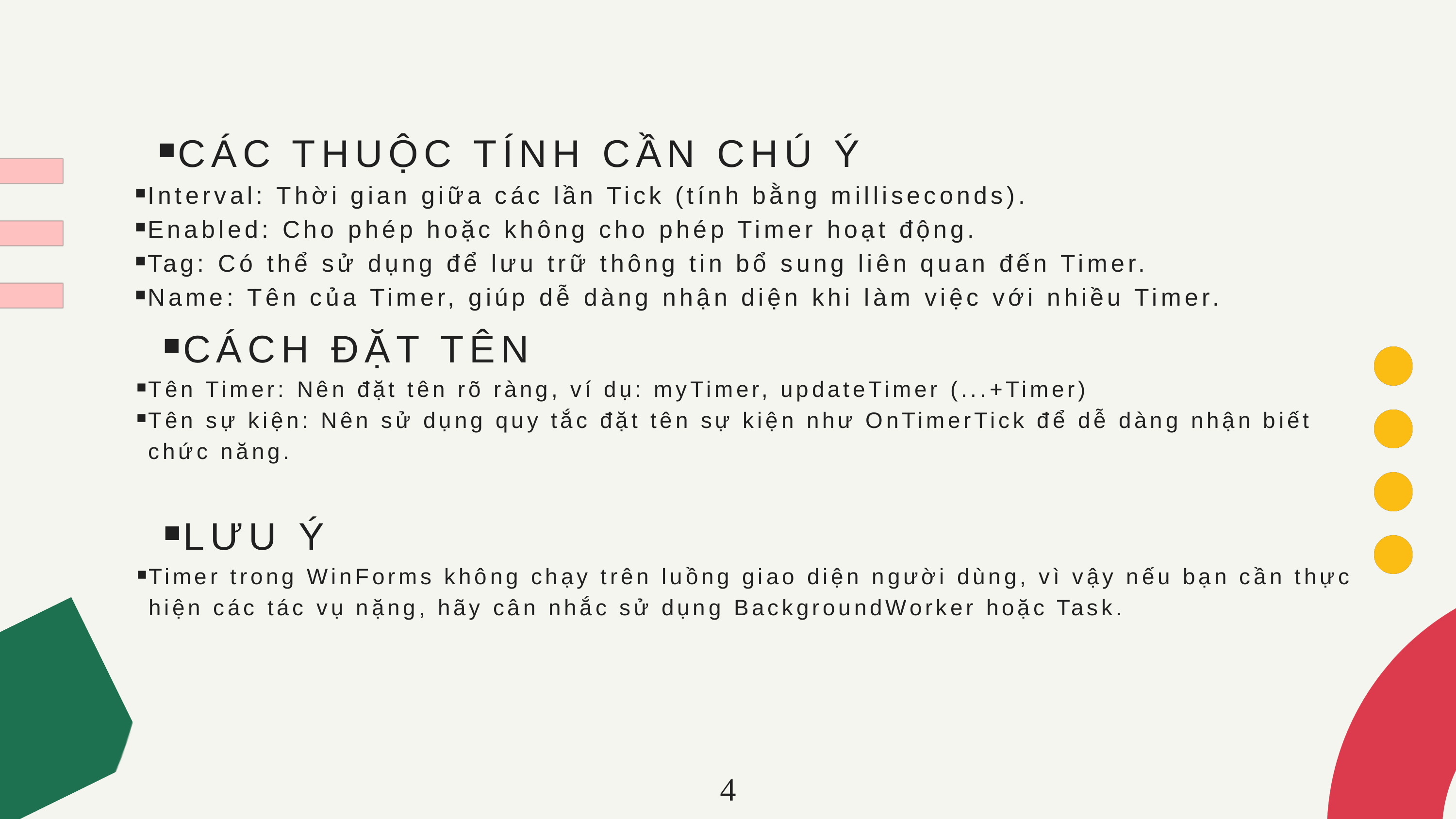

CÁC THUỘC TÍNH CẦN CHÚ Ý
Interval: Thời gian giữa các lần Tick (tính bằng milliseconds).
Enabled: Cho phép hoặc không cho phép Timer hoạt động.
Tag: Có thể sử dụng để lưu trữ thông tin bổ sung liên quan đến Timer.
Name: Tên của Timer, giúp dễ dàng nhận diện khi làm việc với nhiều Timer.

CÁCH ĐẶT TÊN
Tên Timer: Nên đặt tên rõ ràng, ví dụ: myTimer, updateTimer (...+Timer)
Tên sự kiện: Nên sử dụng quy tắc đặt tên sự kiện như OnTimerTick để dễ dàng nhận biết chức năng.

LƯU Ý
Timer trong WinForms không chạy trên luồng giao diện người dùng, vì vậy nếu bạn cần thực hiện các tác vụ nặng, hãy cân nhắc sử dụng BackgroundWorker hoặc Task.

4